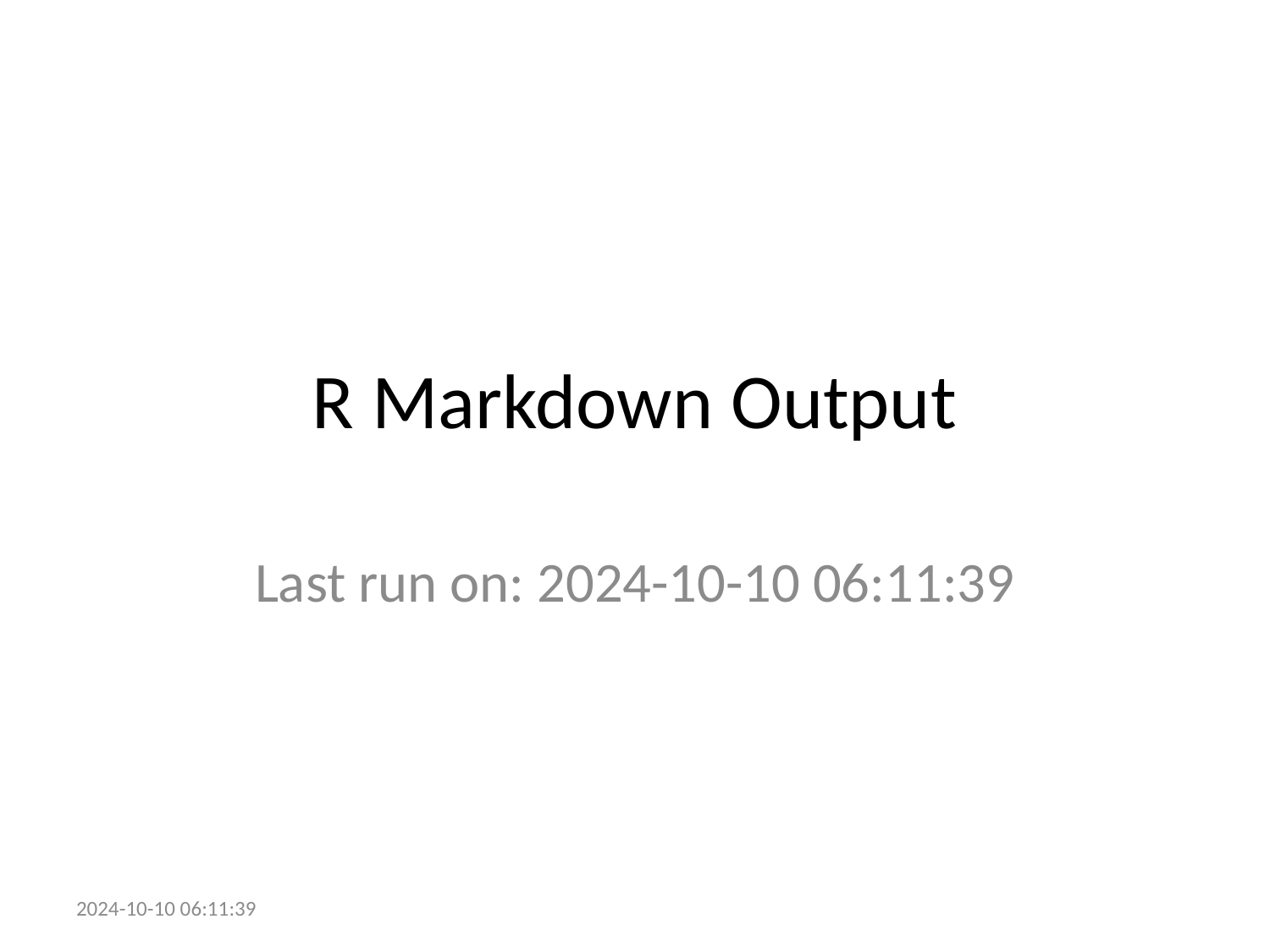

# R Markdown Output
Last run on: 2024-10-10 06:11:39
2024-10-10 06:11:39